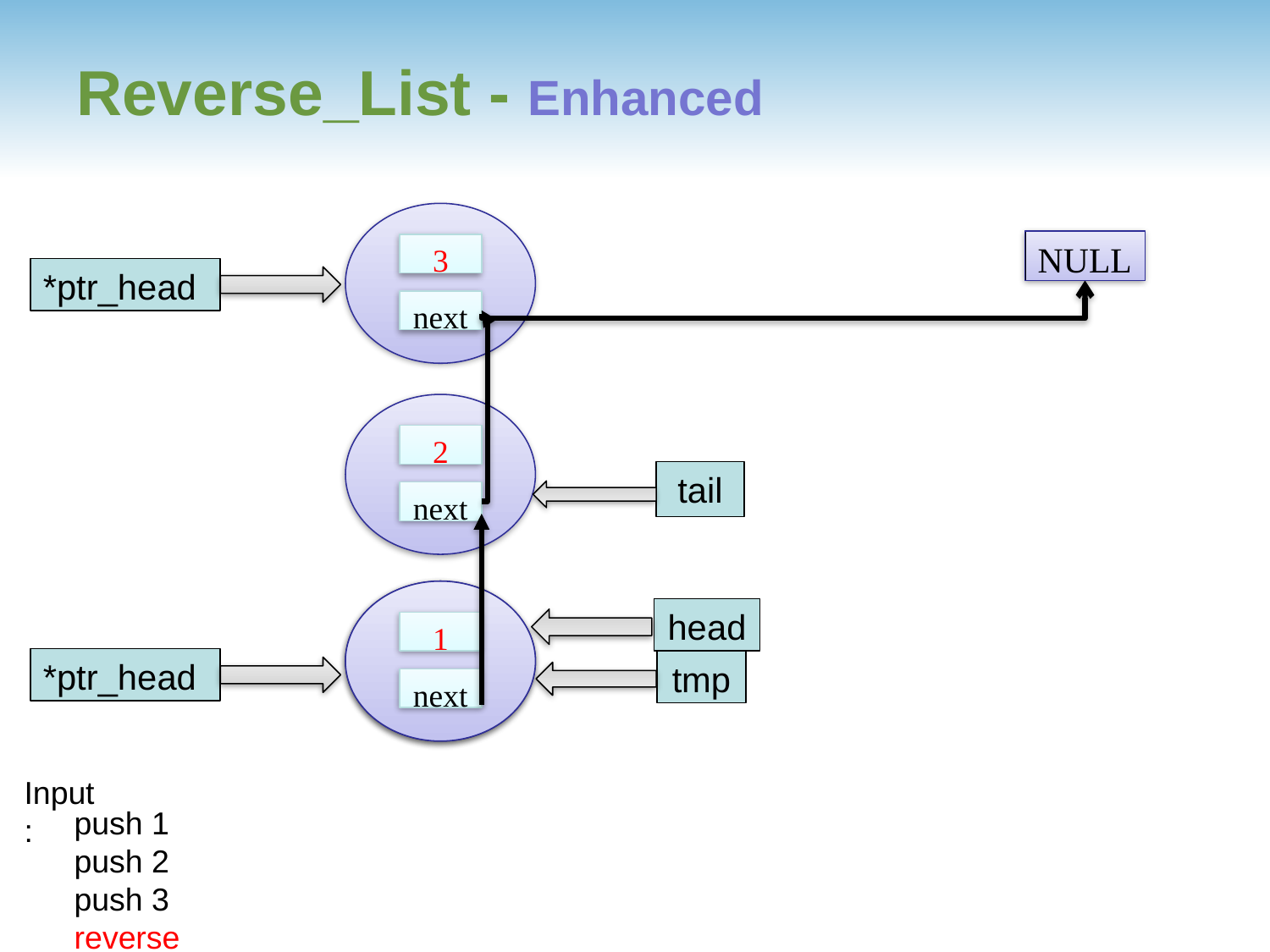

# Reverse_List - Enhanced

3
next
NULL
*ptr_head

2
next
tail

1
next

data
next
head

*ptr_head

tmp

Input:
push 1
push 2
push 3
reverse